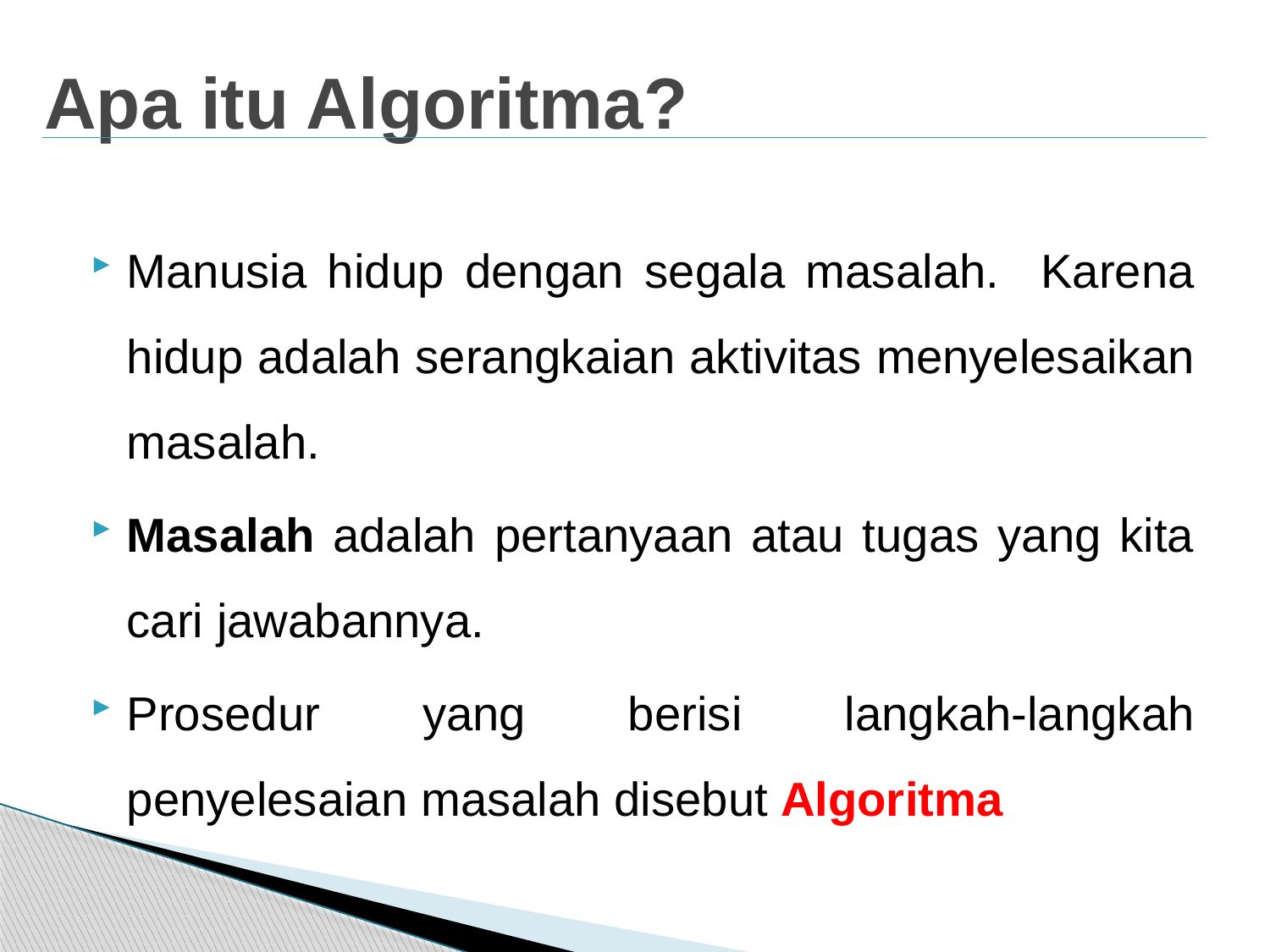

# Apa itu Algoritma?
Manusia hidup dengan segala masalah.  Karena hidup adalah serangkaian aktivitas menyelesaikan masalah.
Masalah adalah pertanyaan atau tugas yang kita cari jawabannya.
Prosedur yang berisi langkah-langkah penyelesaian masalah disebut Algoritma